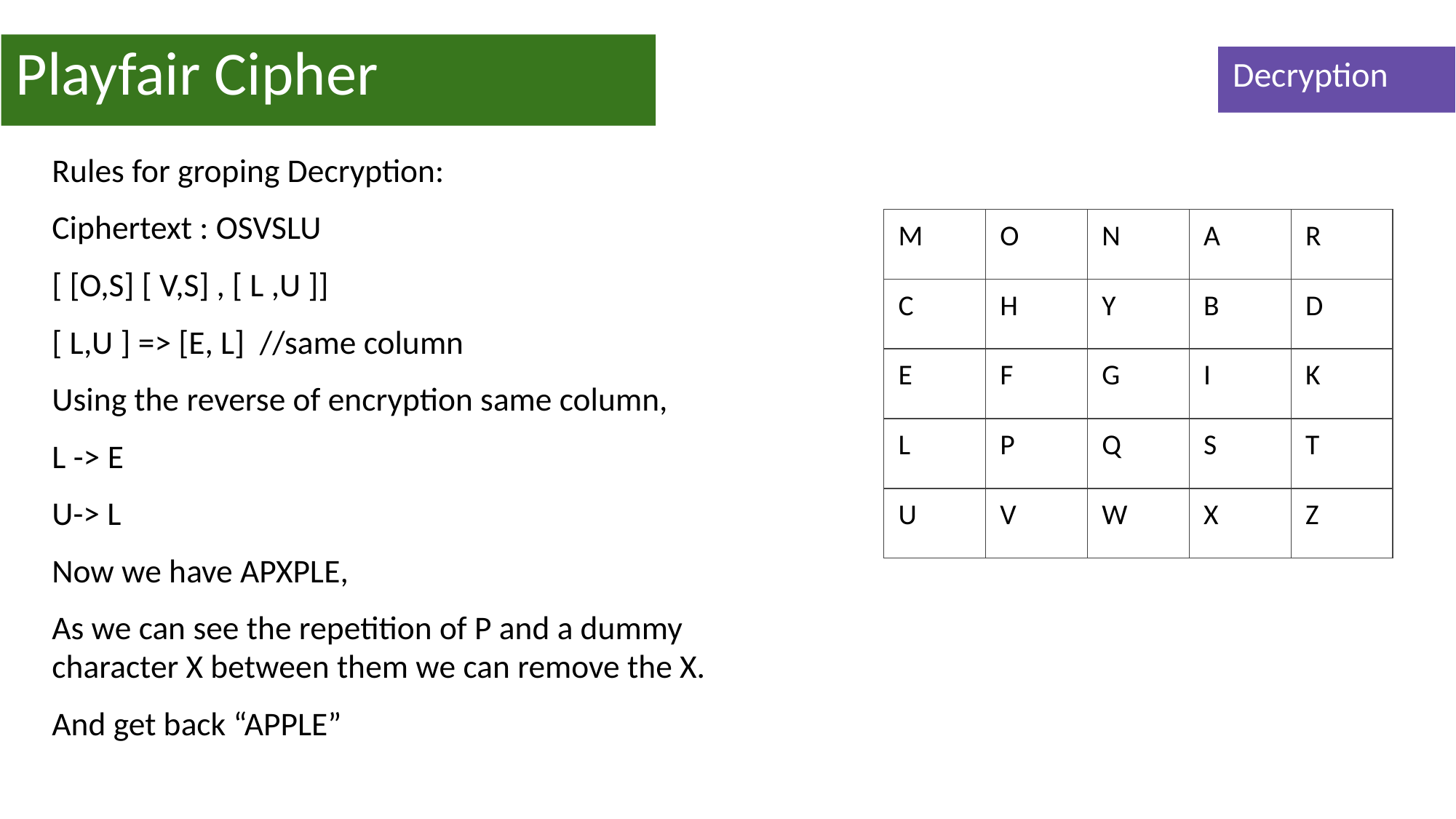

# Playfair Cipher
Decryption
Rules for groping Decryption:
Ciphertext : OSVSLU
[ [O,S] [ V,S] , [ L ,U ]]
[ L,U ] => [E, L]  //same column
Using the reverse of encryption same column,
L -> E
U-> L
Now we have APXPLE,
As we can see the repetition of P and a dummy character X between them we can remove the X.
And get back “APPLE”
| M | O | N | A | R |
| --- | --- | --- | --- | --- |
| C | H | Y | B | D |
| E | F | G | I | K |
| L | P | Q | S | T |
| U | V | W | X | Z |